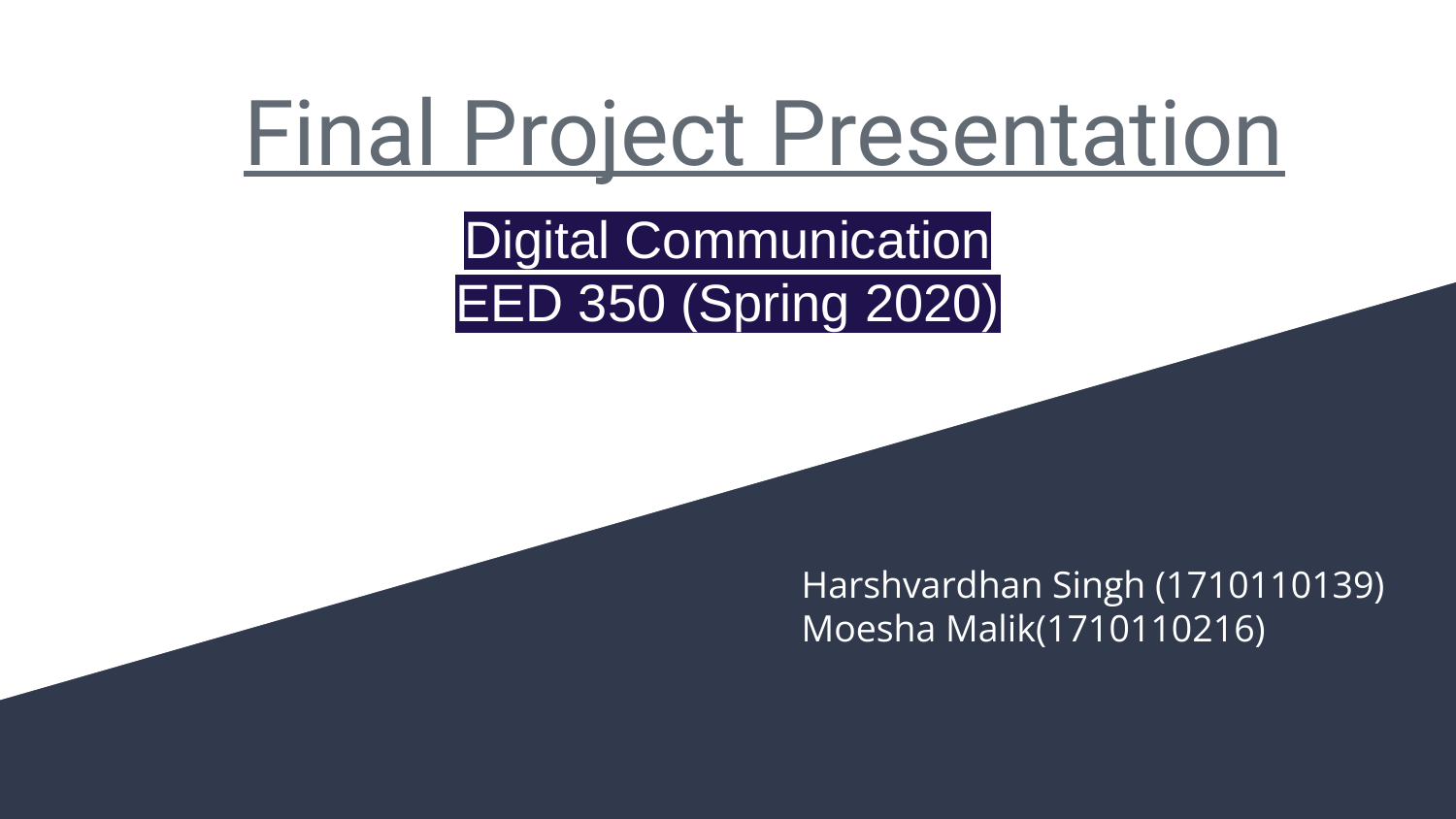

Final Project Presentation

# Digital Communication
EED 350 (Spring 2020)
Harshvardhan Singh (1710110139)
Moesha Malik(1710110216)